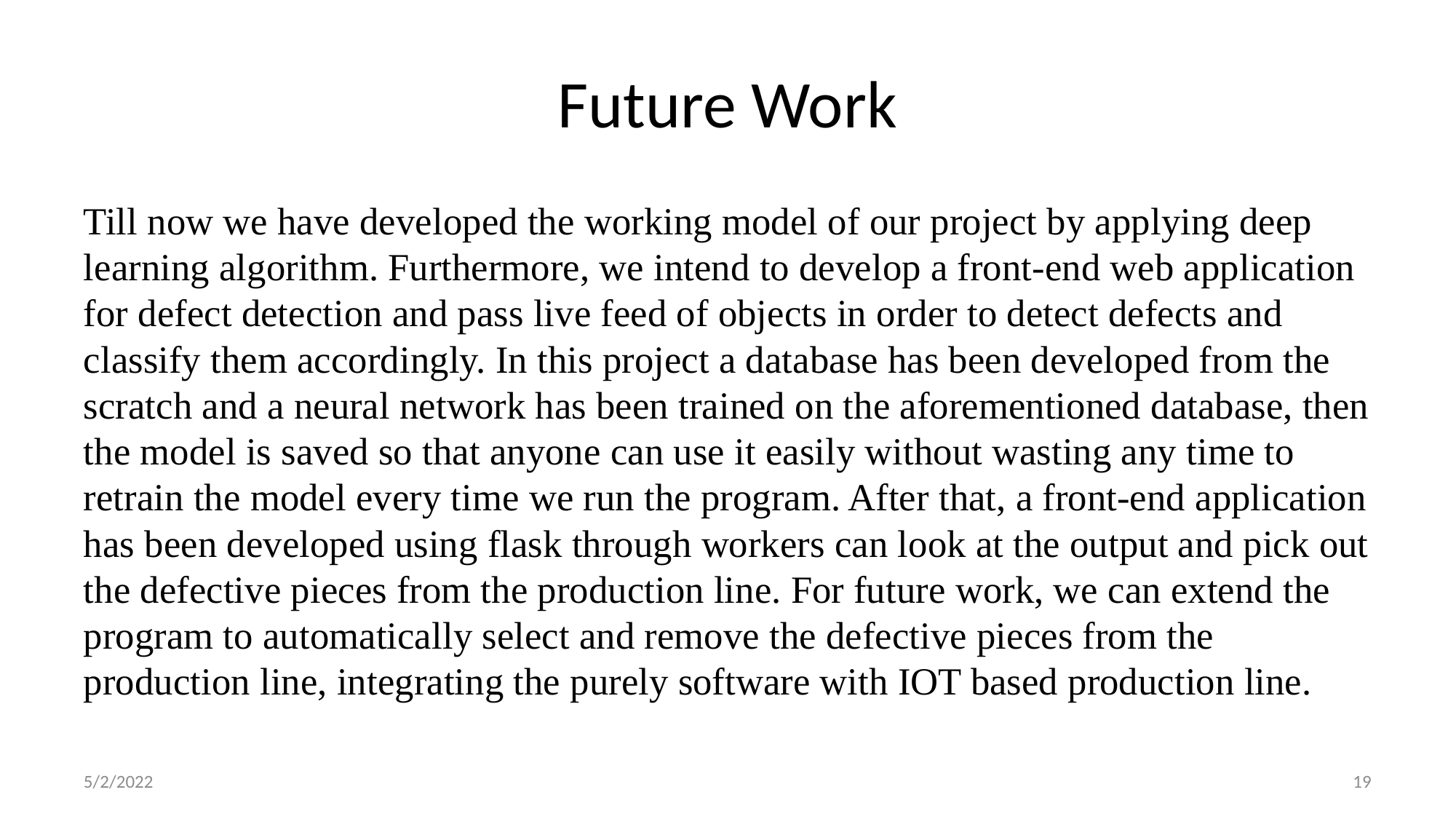

# Future Work
Till now we have developed the working model of our project by applying deep learning algorithm. Furthermore, we intend to develop a front-end web application for defect detection and pass live feed of objects in order to detect defects and classify them accordingly. In this project a database has been developed from the scratch and a neural network has been trained on the aforementioned database, then the model is saved so that anyone can use it easily without wasting any time to retrain the model every time we run the program. After that, a front-end application has been developed using flask through workers can look at the output and pick out the defective pieces from the production line. For future work, we can extend the program to automatically select and remove the defective pieces from the production line, integrating the purely software with IOT based production line.

5/2/2022
19